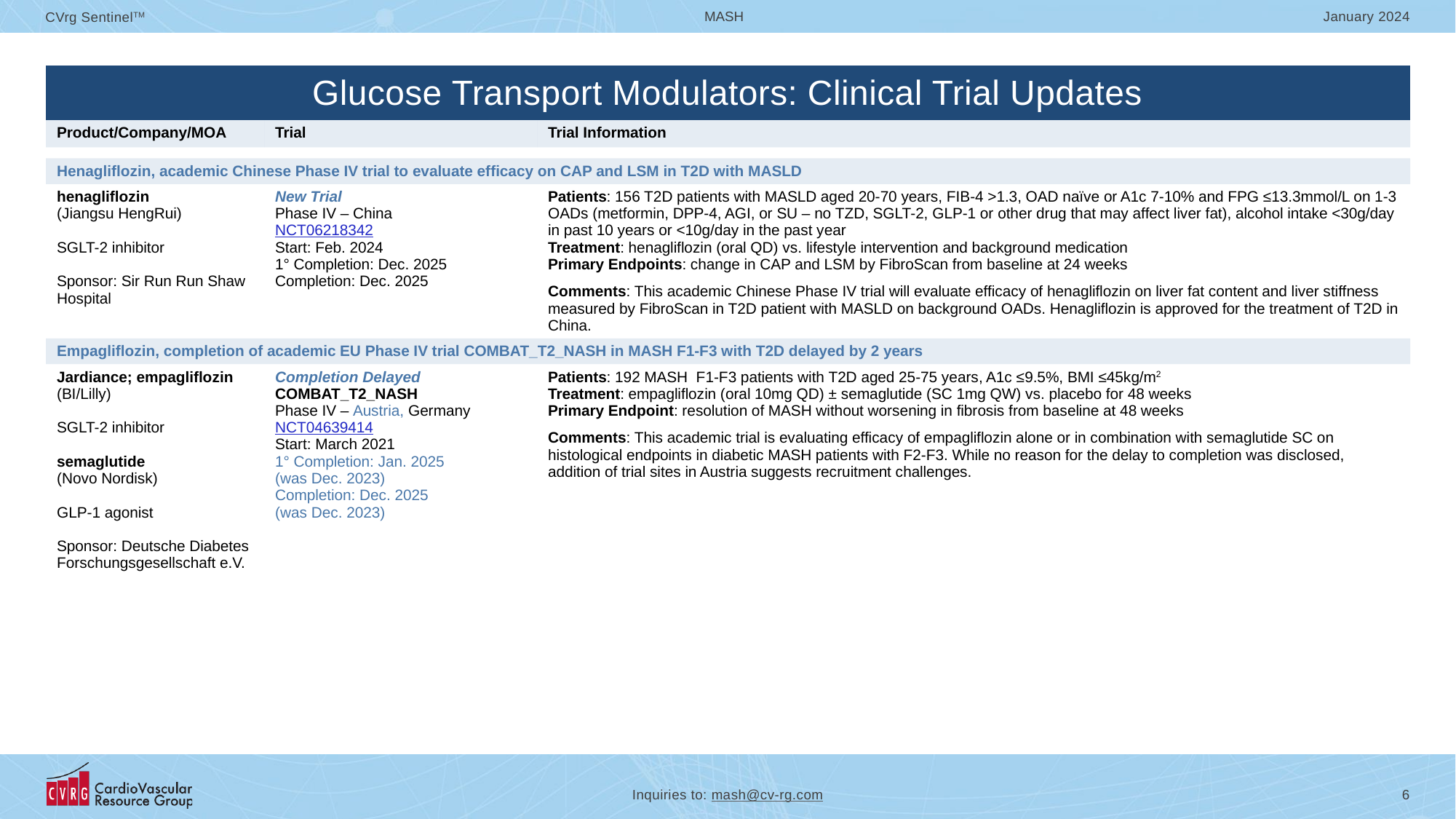

| Glucose Transport Modulators: Clinical Trial Updates |  |  |
| --- | --- | --- |
| Product/Company/MOA | Trial | Trial Information |
|  |  |  |
| Henagliflozin, academic Chinese Phase IV trial to evaluate efficacy on CAP and LSM in T2D with MASLD |  |  |
| henagliflozin (Jiangsu HengRui) SGLT-2 inhibitor Sponsor: Sir Run Run Shaw Hospital | New Trial Phase IV – China NCT06218342 Start: Feb. 2024 1° Completion: Dec. 2025 Completion: Dec. 2025 | Patients: 156 T2D patients with MASLD aged 20-70 years, FIB-4 >1.3, OAD naïve or A1c 7-10% and FPG ≤13.3mmol/L on 1-3 OADs (metformin, DPP-4, AGI, or SU – no TZD, SGLT-2, GLP-1 or other drug that may affect liver fat), alcohol intake <30g/day in past 10 years or <10g/day in the past year Treatment: henagliflozin (oral QD) vs. lifestyle intervention and background medication Primary Endpoints: change in CAP and LSM by FibroScan from baseline at 24 weeks Comments: This academic Chinese Phase IV trial will evaluate efficacy of henagliflozin on liver fat content and liver stiffness measured by FibroScan in T2D patient with MASLD on background OADs. Henagliflozin is approved for the treatment of T2D in China. |
| Empagliflozin, completion of academic EU Phase IV trial COMBAT\_T2\_NASH in MASH F1-F3 with T2D delayed by 2 years |  |  |
| Jardiance; empagliflozin (BI/Lilly) SGLT-2 inhibitor semaglutide (Novo Nordisk) GLP-1 agonist Sponsor: Deutsche Diabetes Forschungsgesellschaft e.V. | Completion Delayed COMBAT\_T2\_NASH Phase IV – Austria, Germany NCT04639414 Start: March 2021 1° Completion: Jan. 2025 (was Dec. 2023) Completion: Dec. 2025 (was Dec. 2023) | Patients: 192 MASH F1-F3 patients with T2D aged 25-75 years, A1c ≤9.5%, BMI ≤45kg/m2 Treatment: empagliflozin (oral 10mg QD) ± semaglutide (SC 1mg QW) vs. placebo for 48 weeks Primary Endpoint: resolution of MASH without worsening in fibrosis from baseline at 48 weeks Comments: This academic trial is evaluating efficacy of empagliflozin alone or in combination with semaglutide SC on histological endpoints in diabetic MASH patients with F2-F3. While no reason for the delay to completion was disclosed, addition of trial sites in Austria suggests recruitment challenges. |